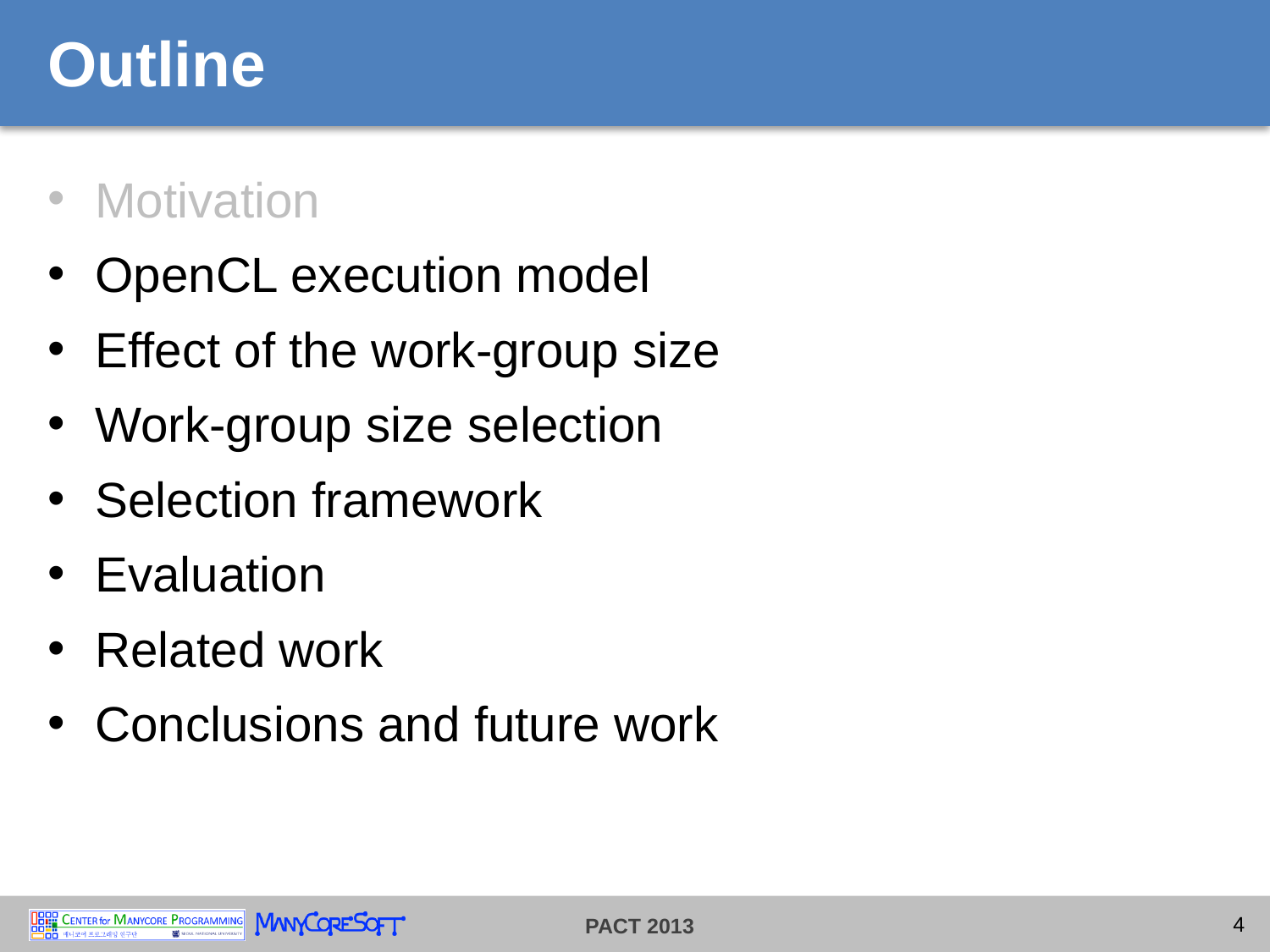

# Outline
Motivation
OpenCL execution model
Effect of the work-group size
Work-group size selection
Selection framework
Evaluation
Related work
Conclusions and future work

4